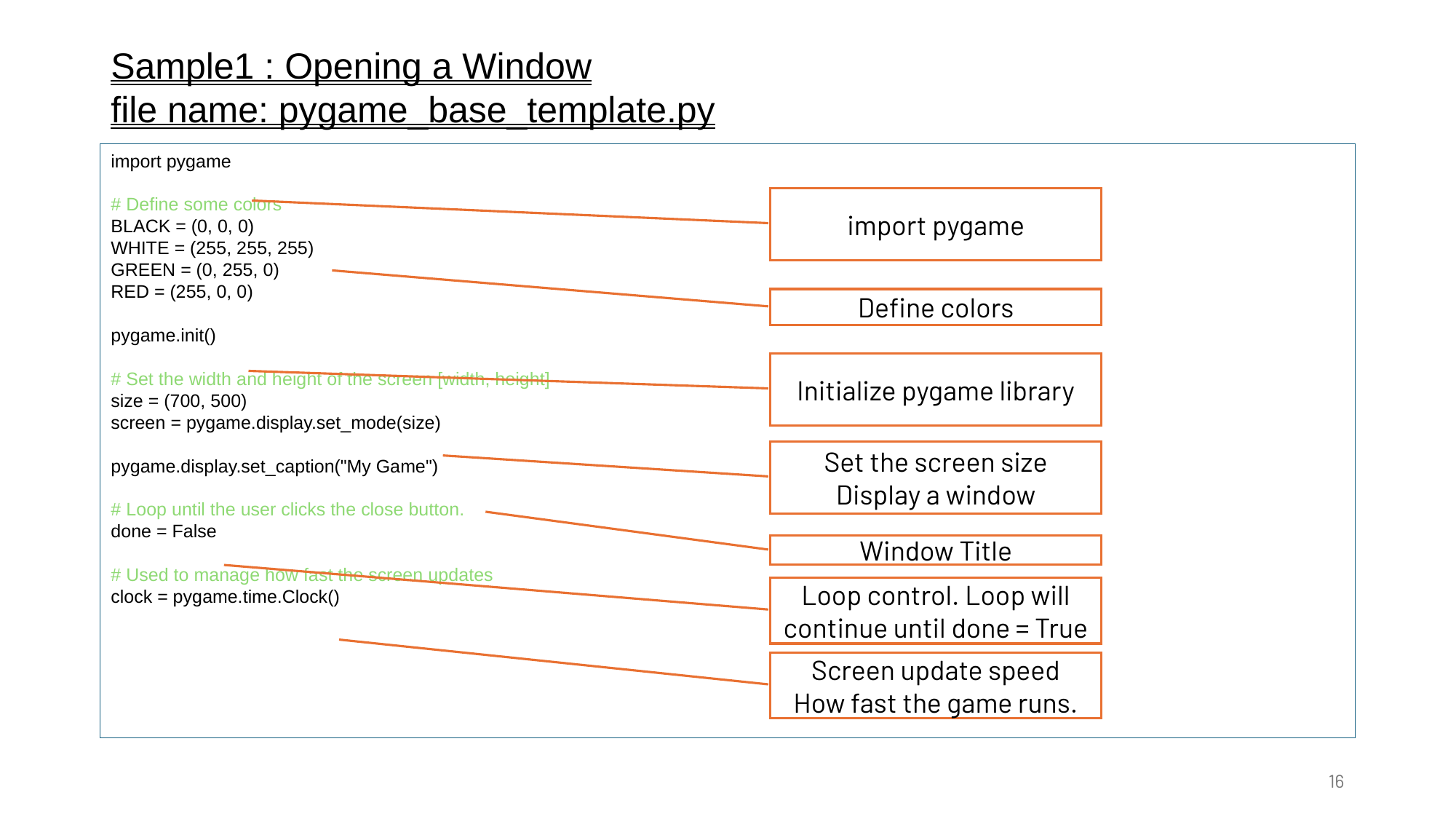

# Sample1 : Opening a Window file name: pygame_base_template.py
import pygame

# Define some colors
BLACK = (0, 0, 0)
WHITE = (255, 255, 255)
GREEN = (0, 255, 0)
RED = (255, 0, 0)

pygame.init()

# Set the width and height of the screen [width, height]
size = (700, 500)
screen = pygame.display.set_mode(size)

pygame.display.set_caption("My Game")

# Loop until the user clicks the close button.
done = False

# Used to manage how fast the screen updates
clock = pygame.time.Clock()

import pygame
Define colors
Initialize pygame library
Set the screen size
Display a window
Window Title
Loop control. Loop will continue until done = True
Screen update speed
How fast the game runs.

16